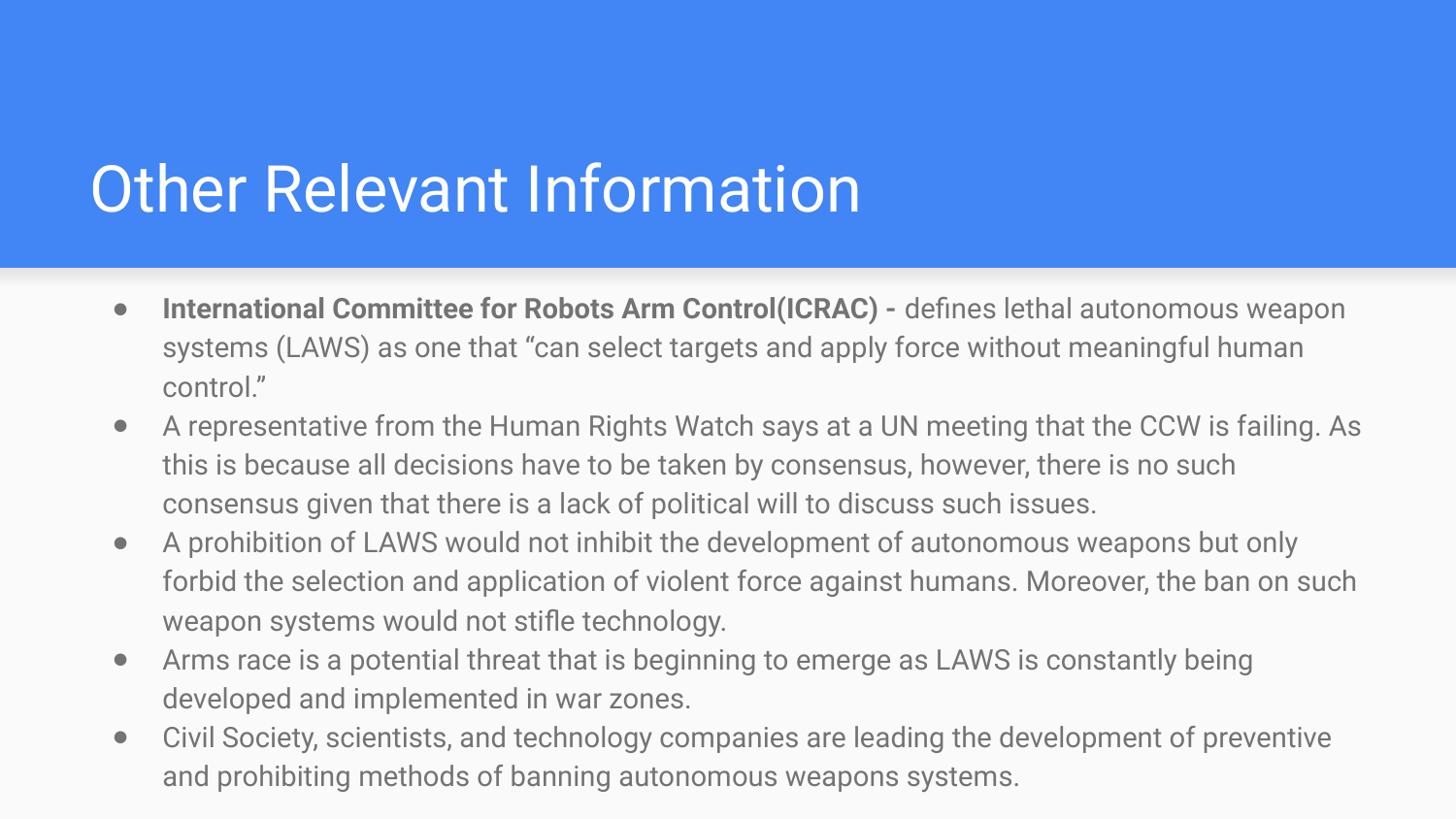

# Other Relevant Information
International Committee for Robots Arm Control(ICRAC) - defines lethal autonomous weapon systems (LAWS) as one that “can select targets and apply force without meaningful human control.”
A representative from the Human Rights Watch says at a UN meeting that the CCW is failing. As this is because all decisions have to be taken by consensus, however, there is no such consensus given that there is a lack of political will to discuss such issues.
A prohibition of LAWS would not inhibit the development of autonomous weapons but only forbid the selection and application of violent force against humans. Moreover, the ban on such weapon systems would not stifle technology.
Arms race is a potential threat that is beginning to emerge as LAWS is constantly being developed and implemented in war zones.
Civil Society, scientists, and technology companies are leading the development of preventive and prohibiting methods of banning autonomous weapons systems.